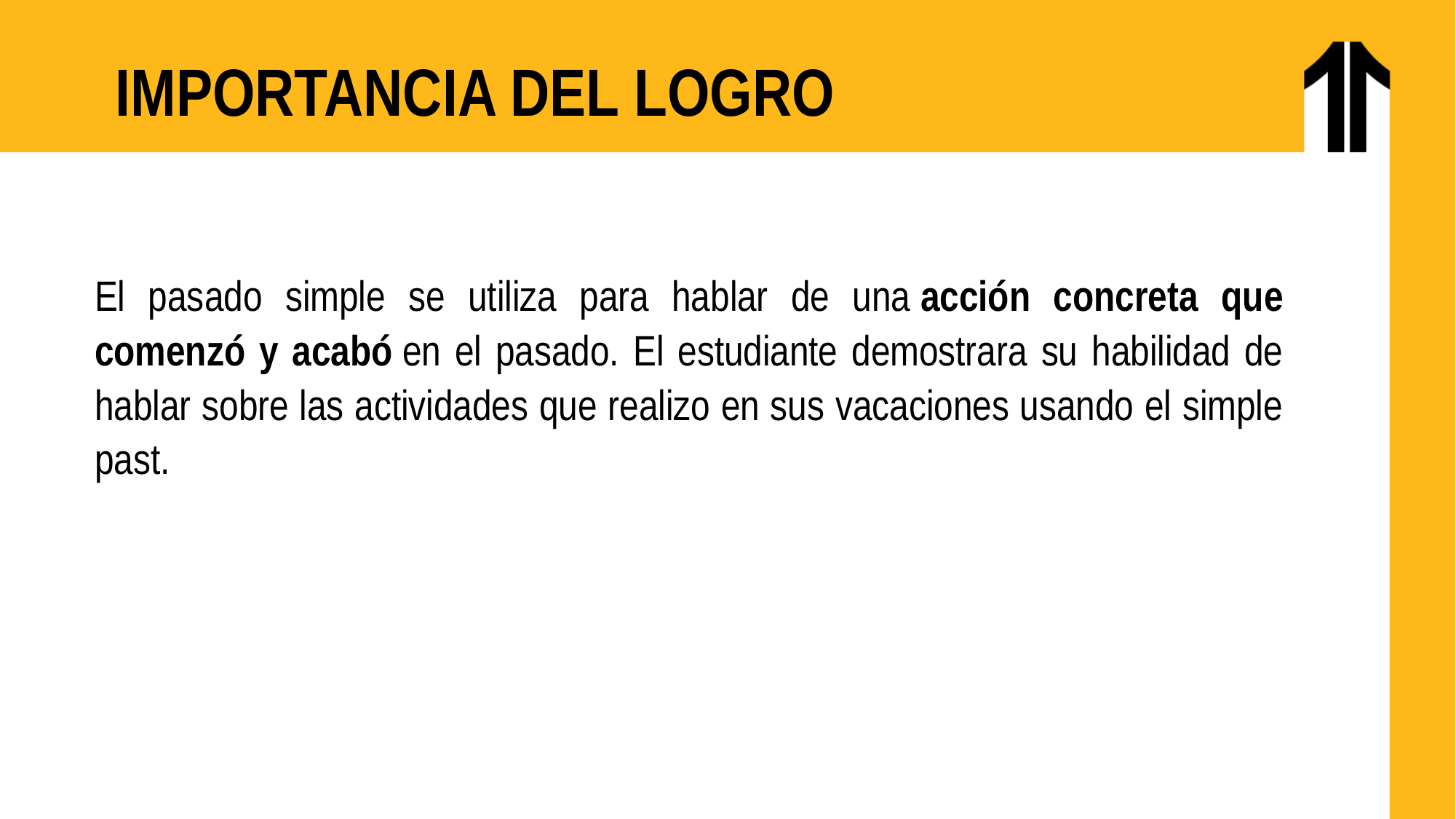

# IMPORTANCIA DEL LOGRO
El pasado simple se utiliza para hablar de una acción concreta que comenzó y acabó en el pasado. El estudiante demostrara su habilidad de hablar sobre las actividades que realizo en sus vacaciones usando el simple past.